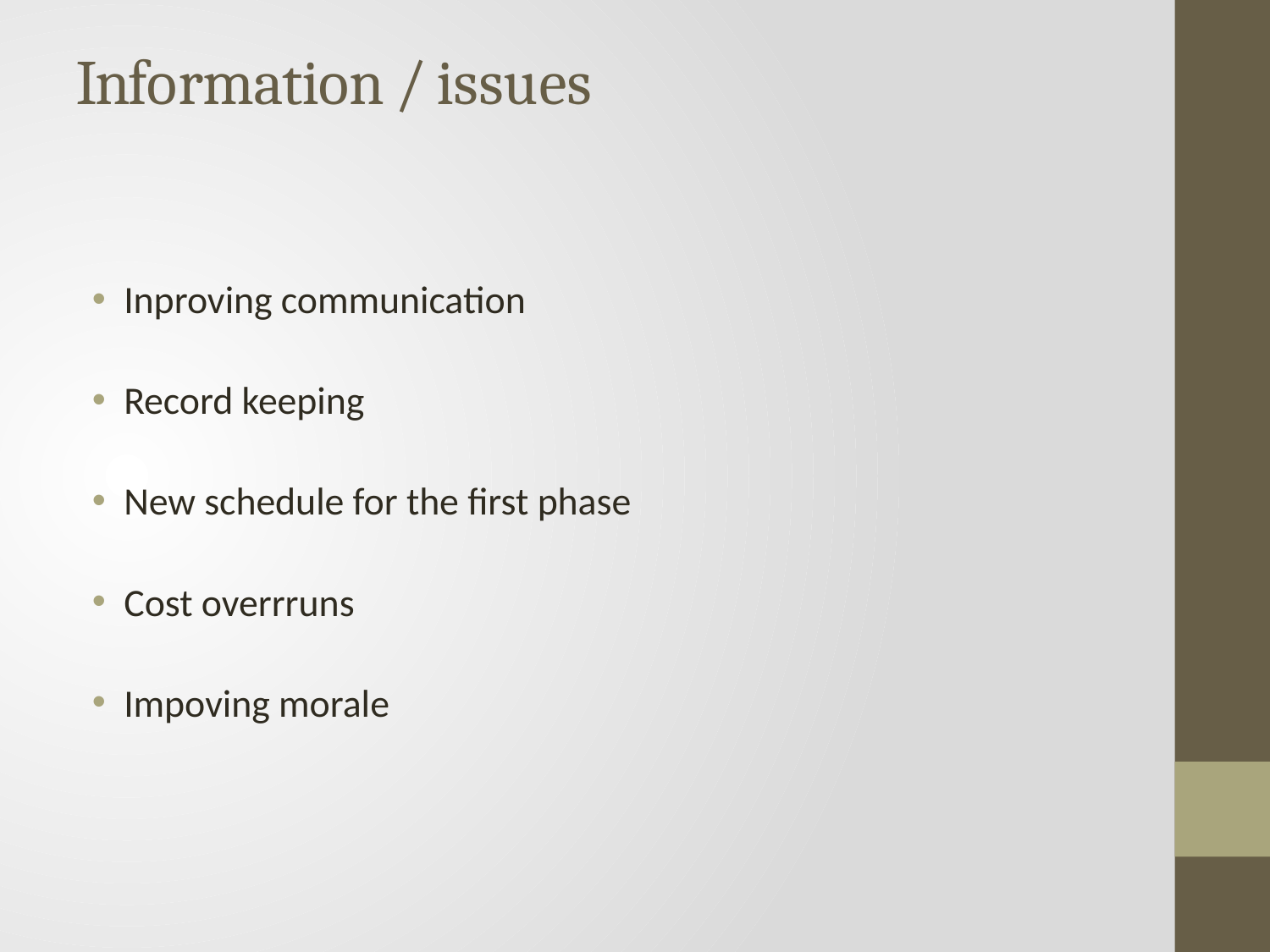

# Information / issues
Inproving communication
Record keeping
New schedule for the first phase
Cost overrruns
Impoving morale